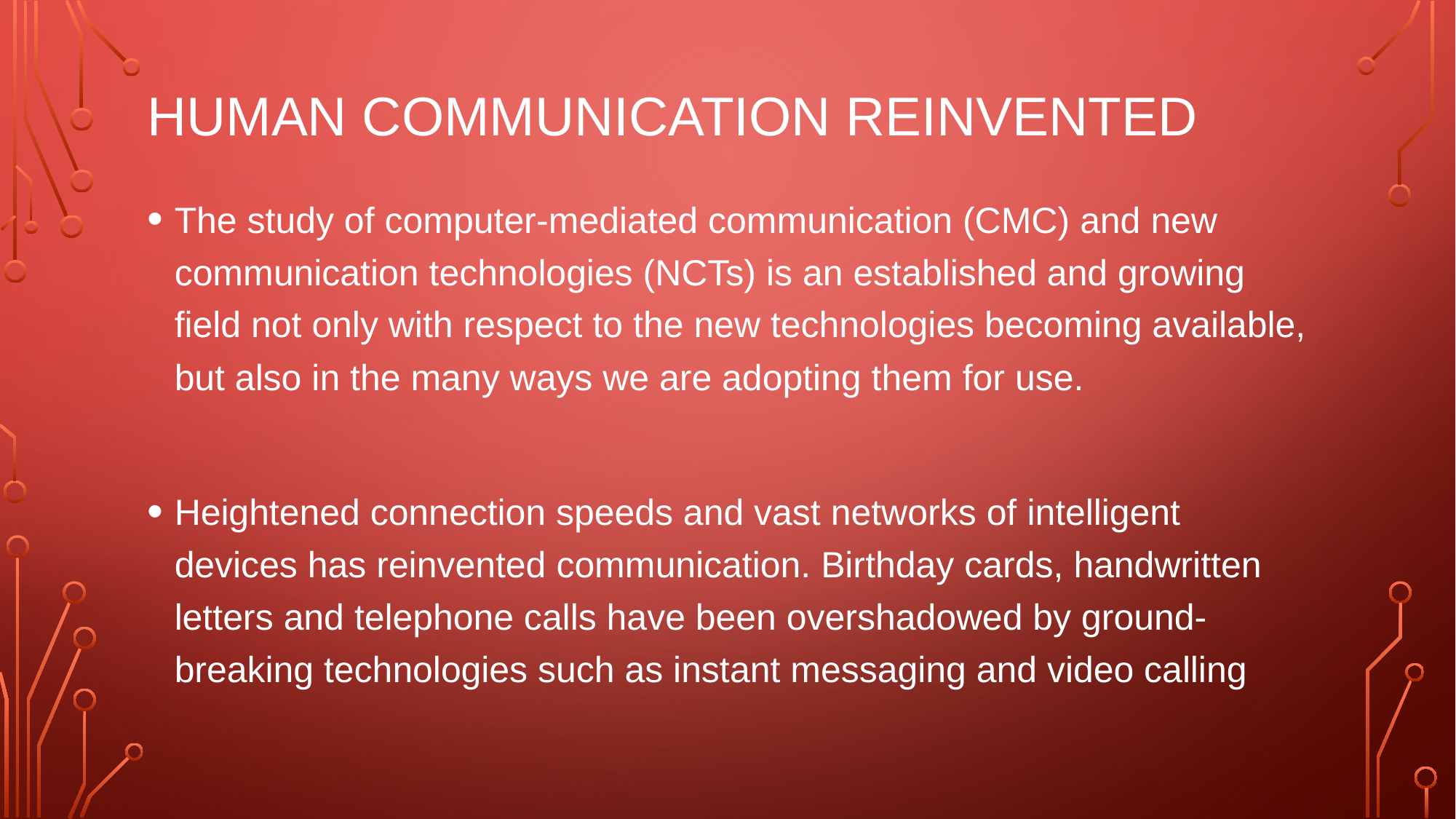

# Human communication reinvented
The study of computer-mediated communication (CMC) and new communication technologies (NCTs) is an established and growing field not only with respect to the new technologies becoming available, but also in the many ways we are adopting them for use.

Heightened connection speeds and vast networks of intelligent devices has reinvented communication. Birthday cards, handwritten letters and telephone calls have been overshadowed by ground-breaking technologies such as instant messaging and video calling